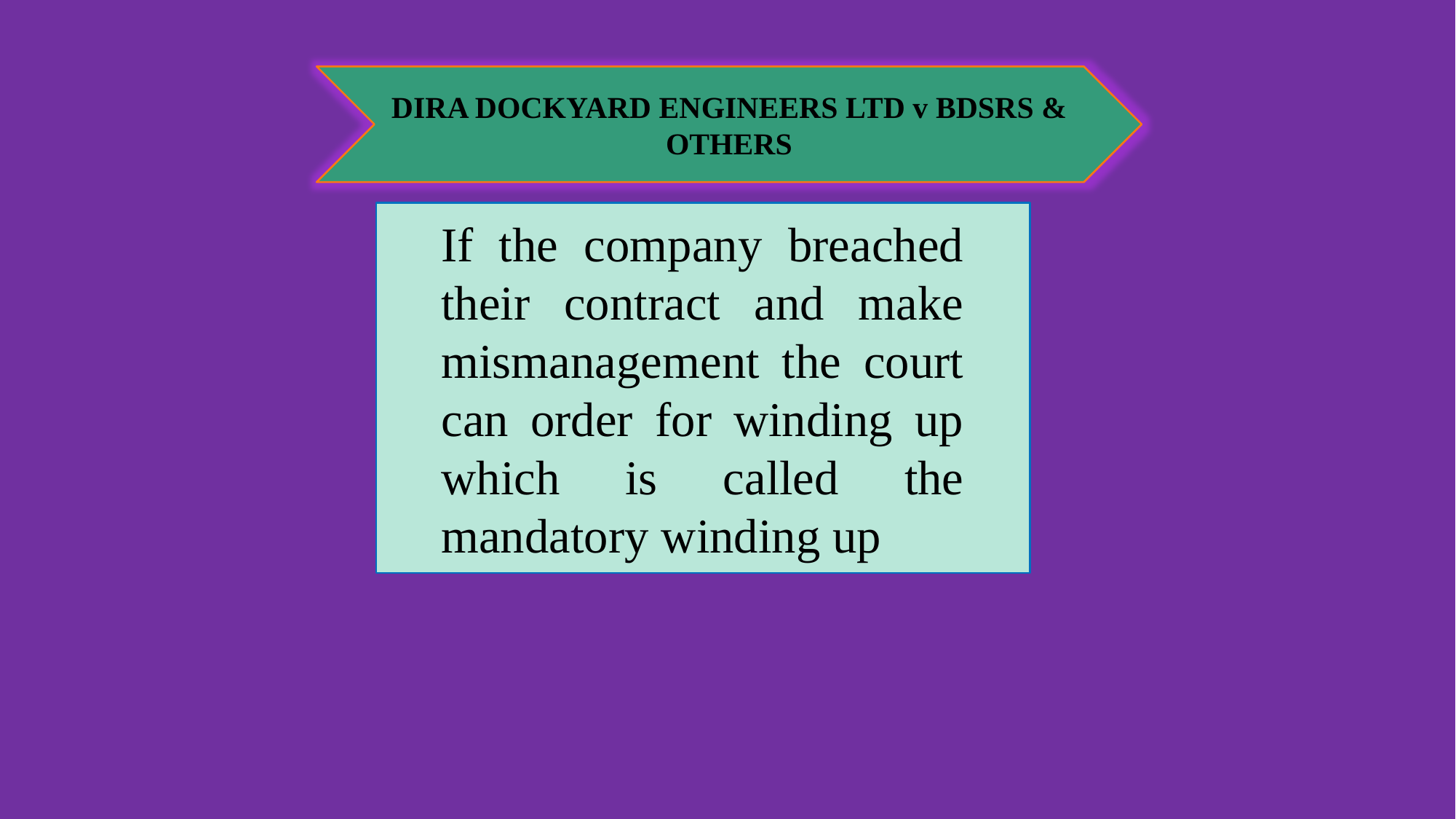

DIRA DOCKYARD ENGINEERS LTD v BDSRS & OTHERS
If the company breached their contract and make mismanagement the court can order for winding up which is called the mandatory winding up